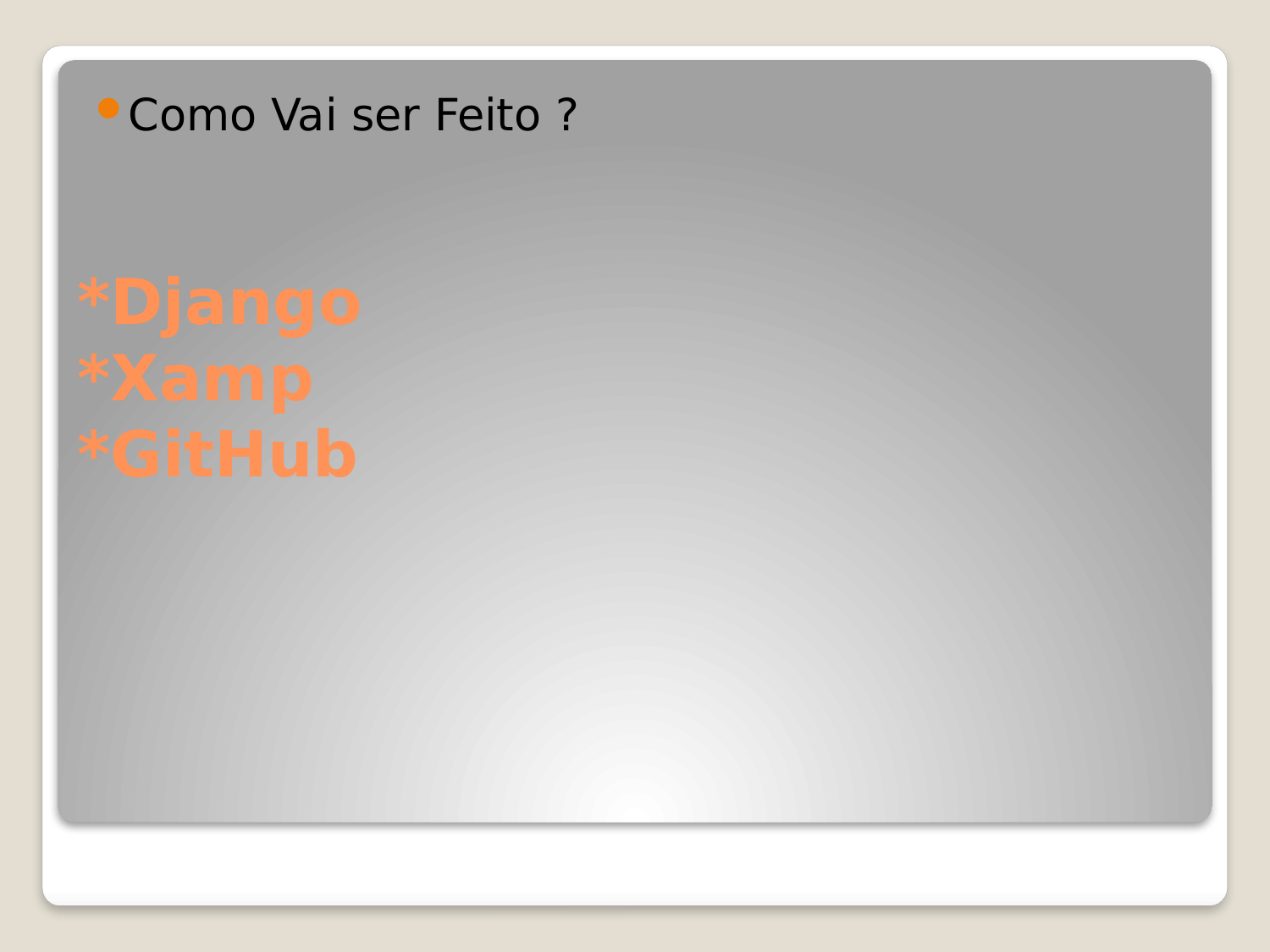

Como Vai ser Feito ?

# *Django *Xamp *GitHub